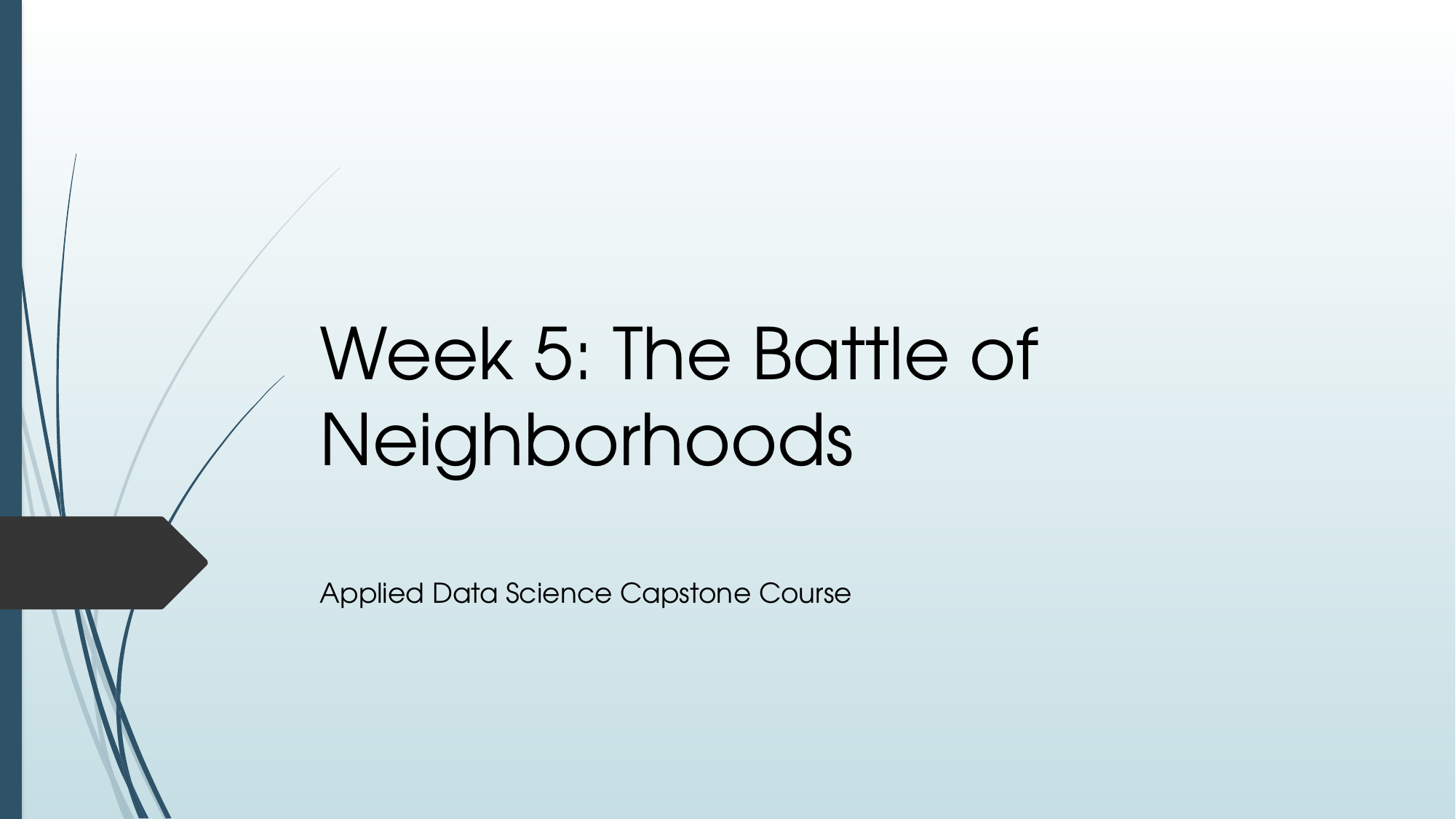

# Week 5: The Battle of Neighborhoods
Applied Data Science Capstone Course